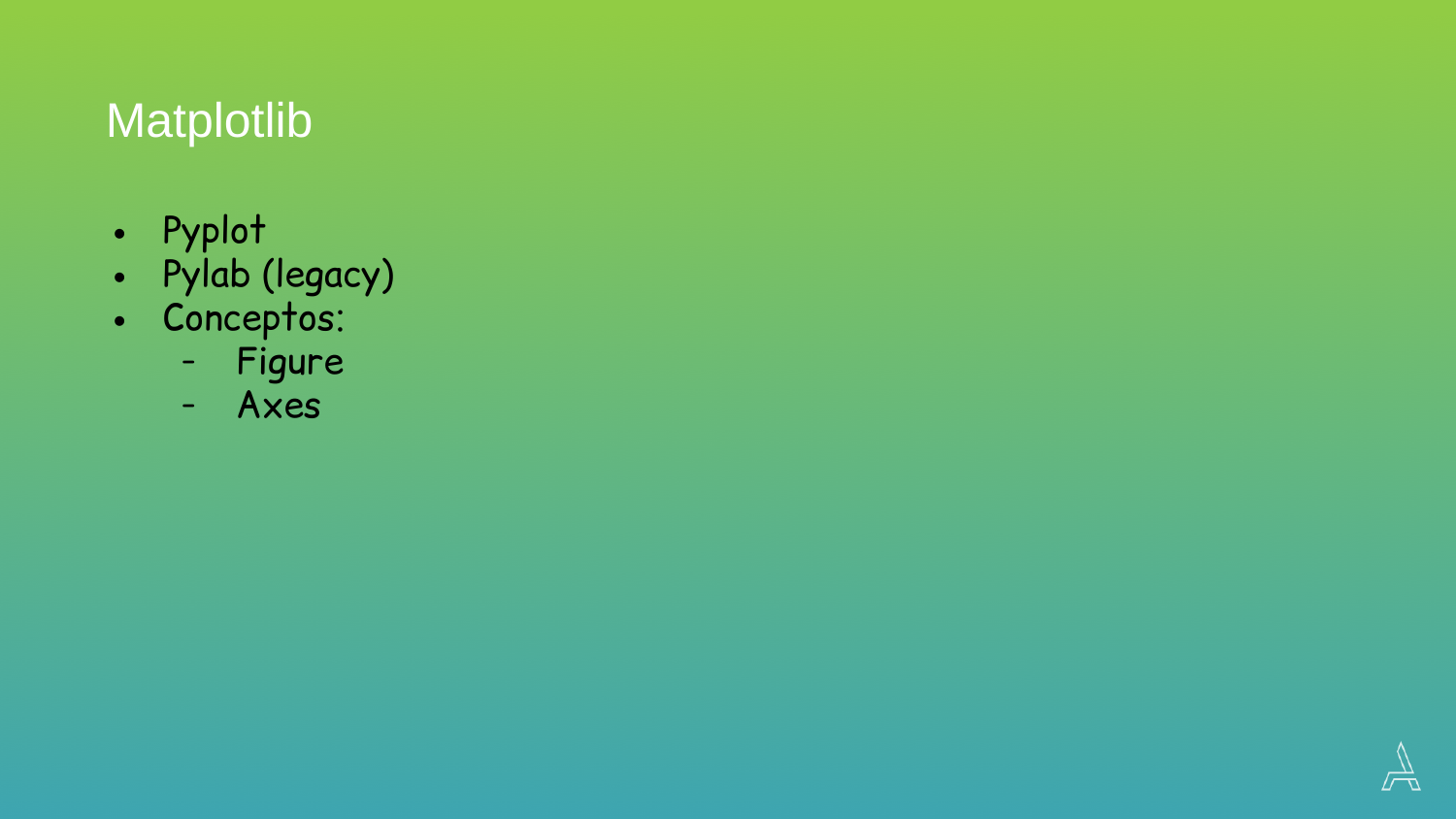

Matplotlib

Pyplot
Pylab (legacy)
Conceptos:
Figure
Axes